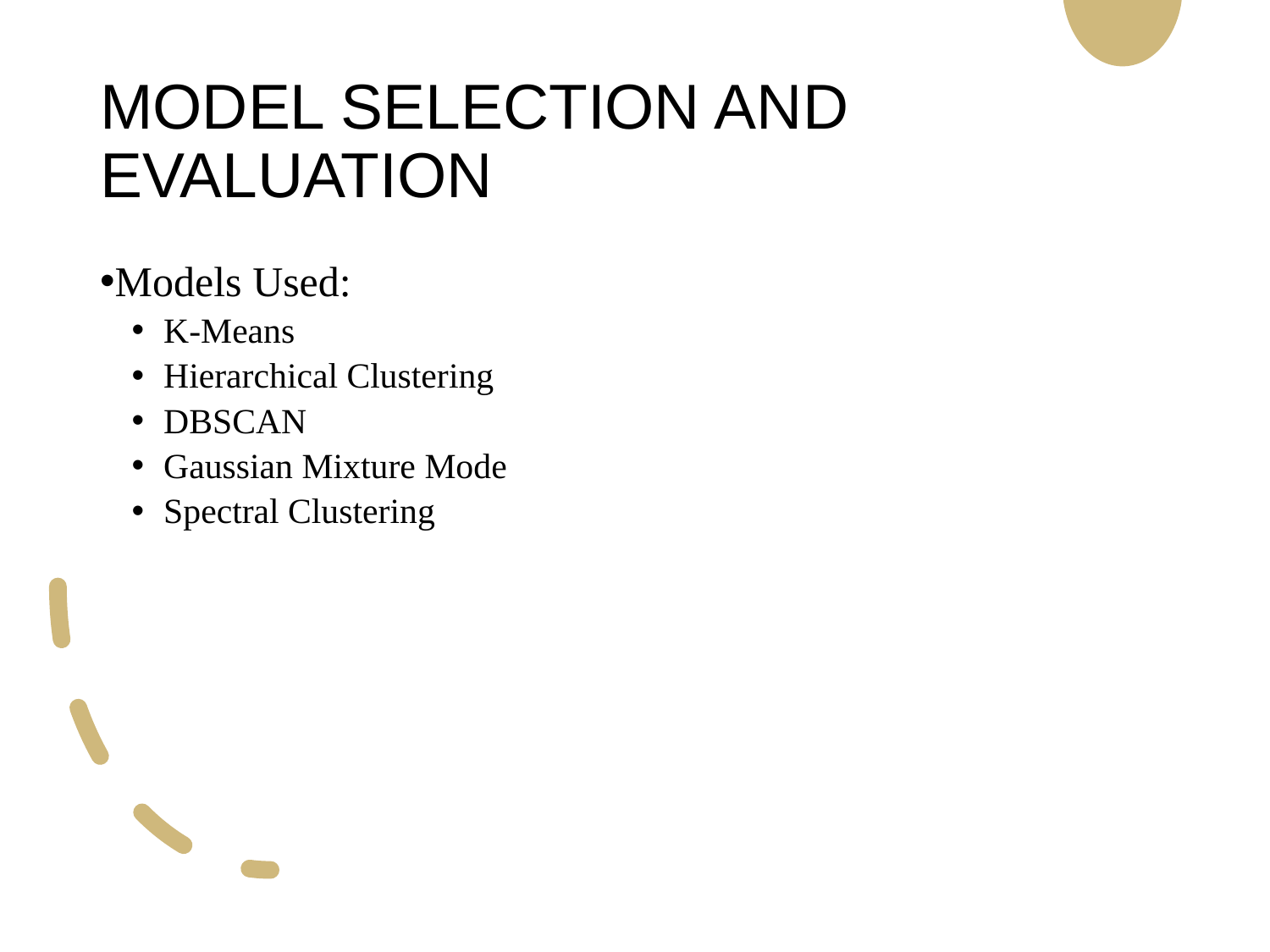

# Model Selection and Evaluation
Models Used:
K-Means
Hierarchical Clustering
DBSCAN
Gaussian Mixture Mode
Spectral Clustering